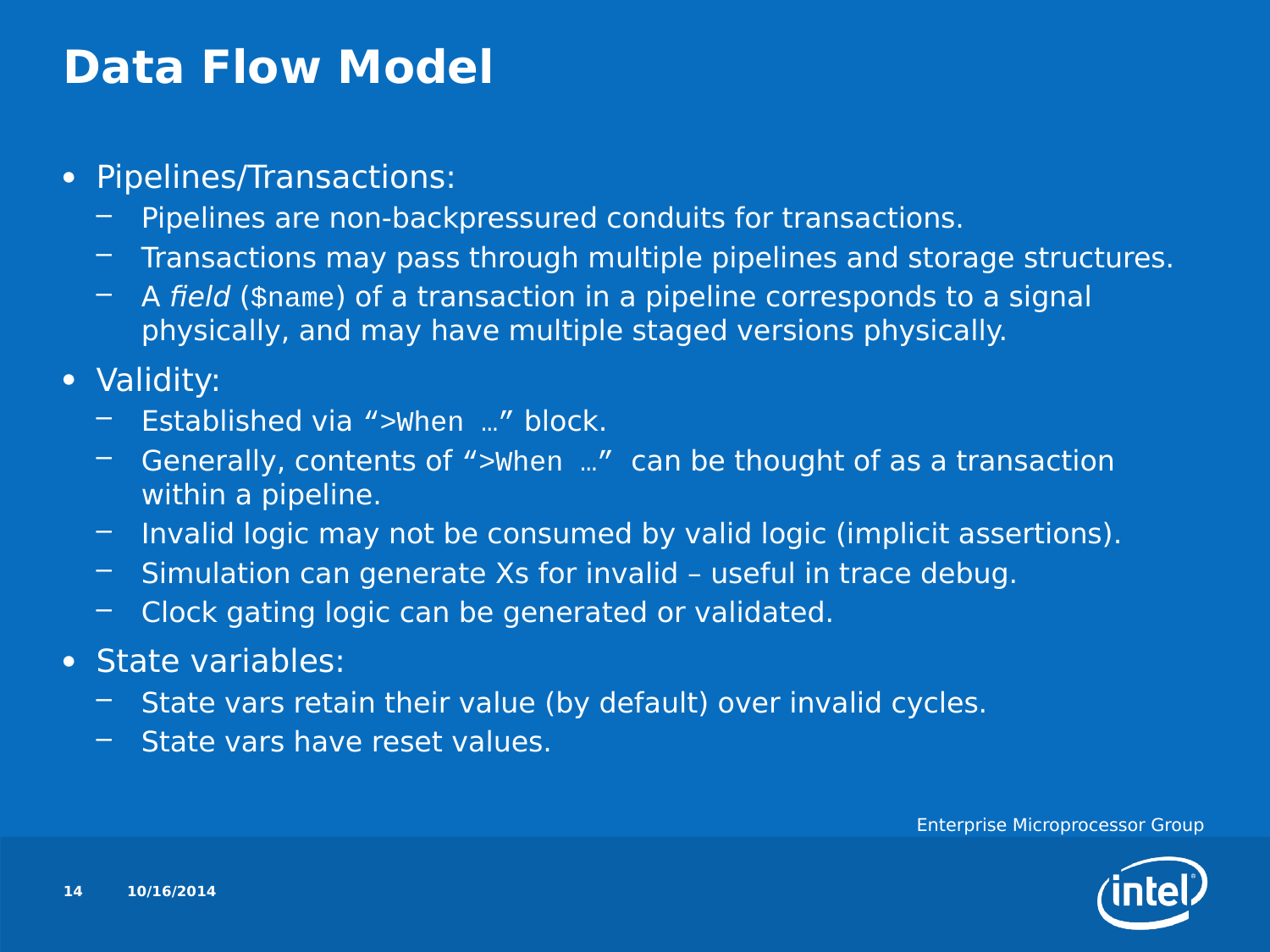

# Data Flow Model
Pipelines/Transactions:
Pipelines are non-backpressured conduits for transactions.
Transactions may pass through multiple pipelines and storage structures.
A field ($name) of a transaction in a pipeline corresponds to a signal physically, and may have multiple staged versions physically.
Validity:
Established via “>When …” block.
Generally, contents of “>When …” can be thought of as a transaction within a pipeline.
Invalid logic may not be consumed by valid logic (implicit assertions).
Simulation can generate Xs for invalid – useful in trace debug.
Clock gating logic can be generated or validated.
State variables:
State vars retain their value (by default) over invalid cycles.
State vars have reset values.

14
10/16/2014